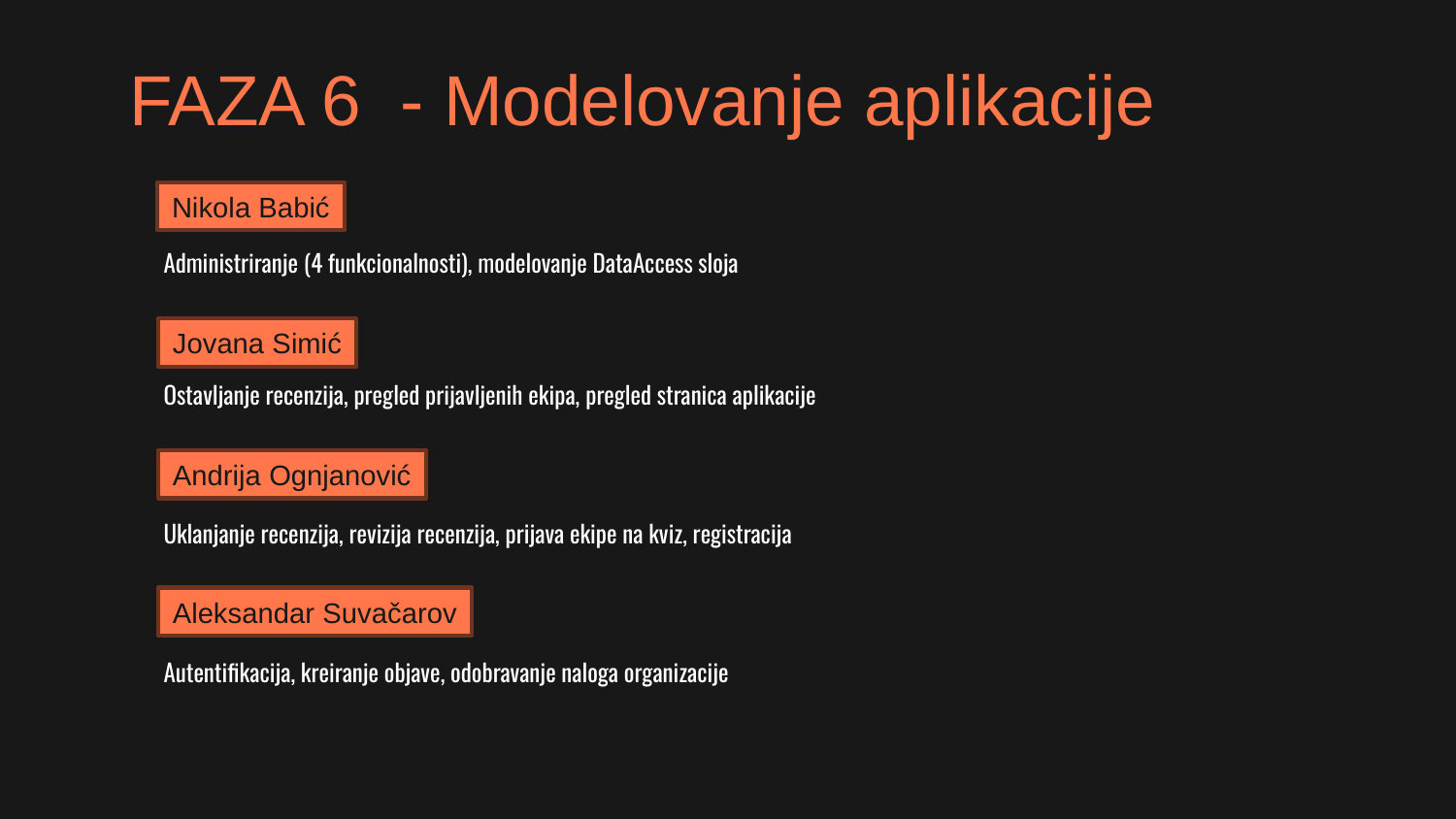

# FAZA 6  - Modelovanje aplikacije
Nikola Babić
Administriranje (4 funkcionalnosti), modelovanje DataAccess sloja
Jovana Simić
Ostavljanje recenzija, pregled prijavljenih ekipa, pregled stranica aplikacije
Andrija Ognjanović
Uklanjanje recenzija, revizija recenzija, prijava ekipe na kviz, registracija
Aleksandar Suvačarov
Autentifikacija, kreiranje objave, odobravanje naloga organizacije